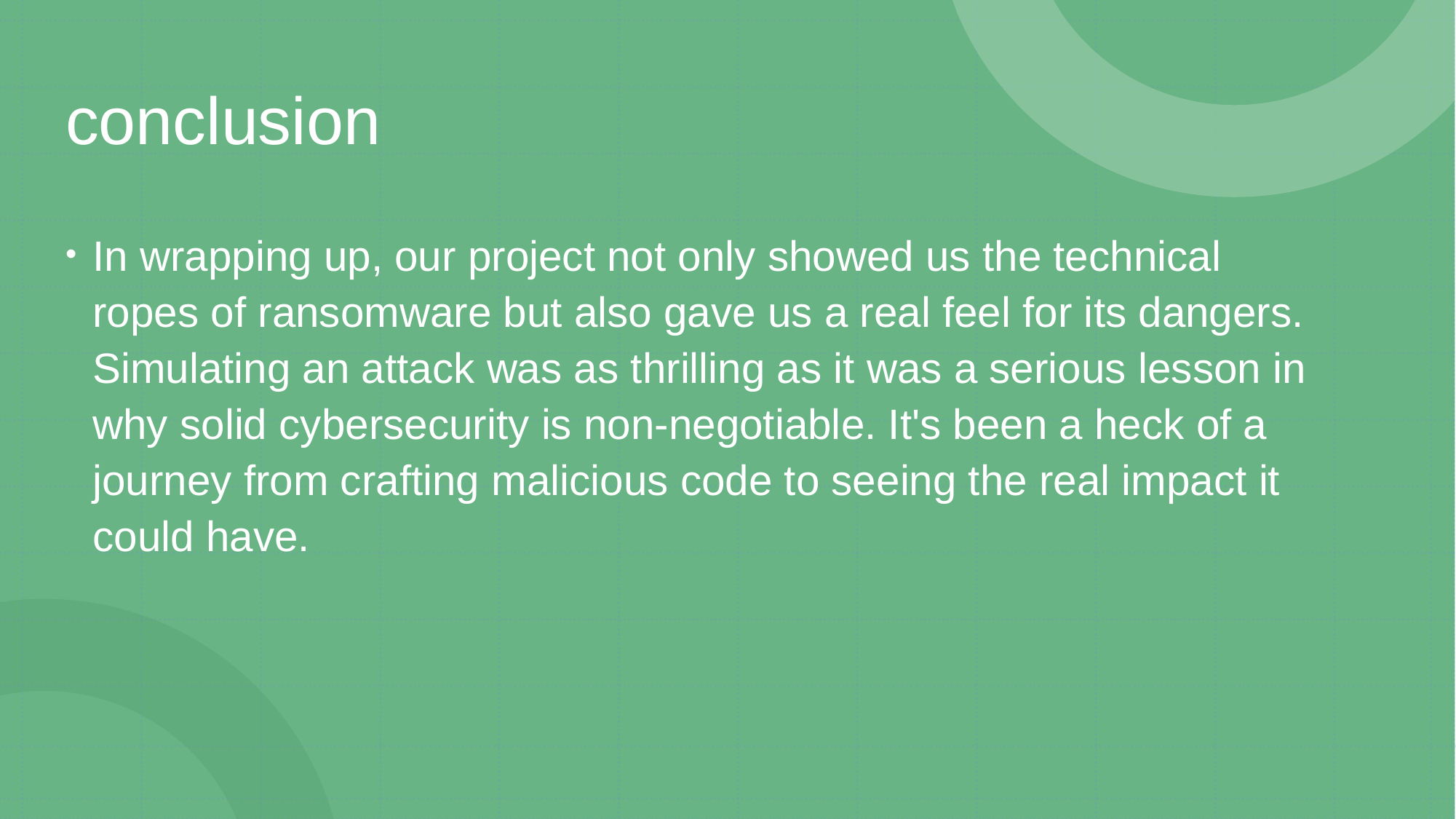

# conclusion
In wrapping up, our project not only showed us the technical ropes of ransomware but also gave us a real feel for its dangers. Simulating an attack was as thrilling as it was a serious lesson in why solid cybersecurity is non-negotiable. It's been a heck of a journey from crafting malicious code to seeing the real impact it could have.